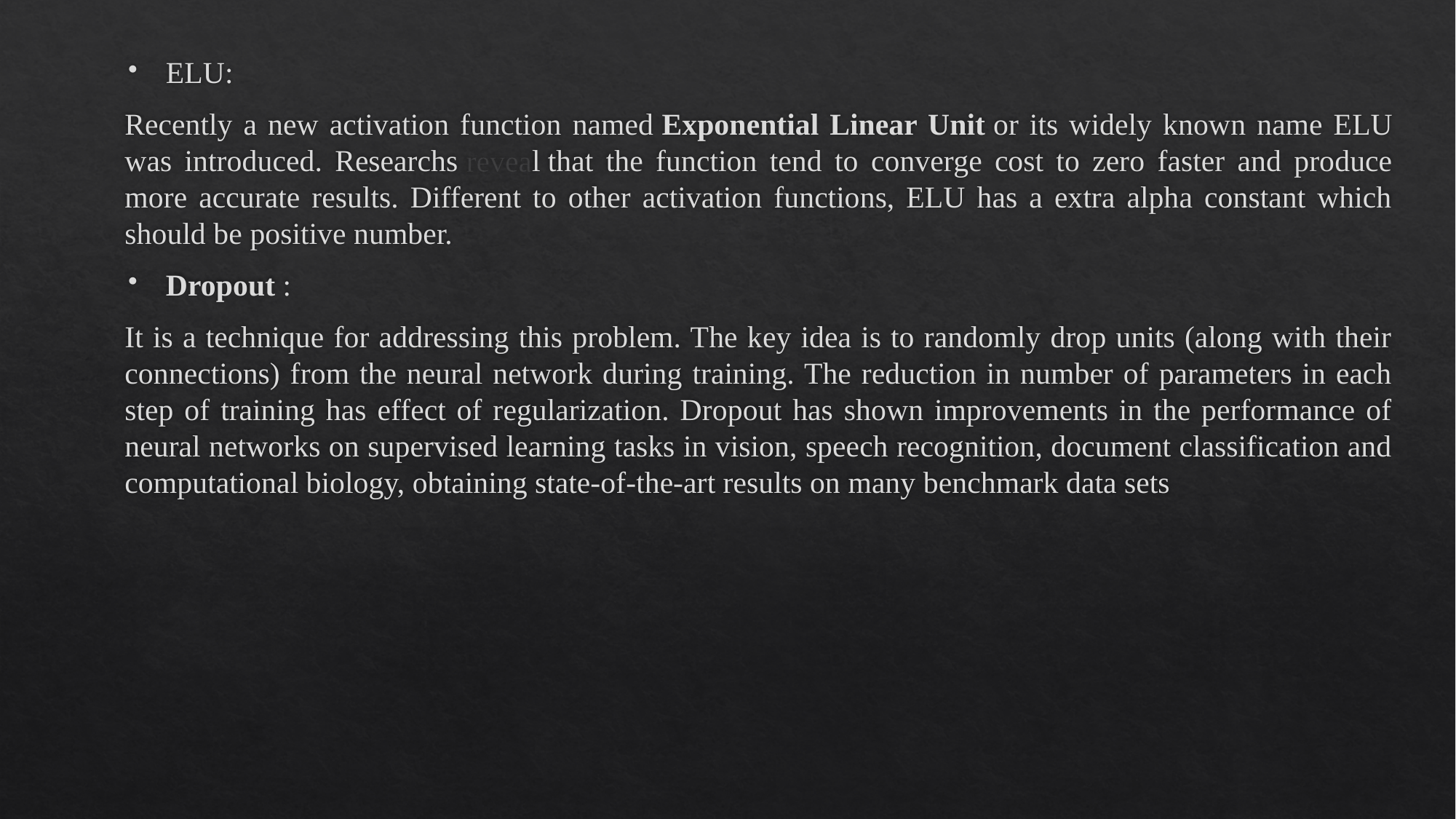

ELU:
Recently a new activation function named Exponential Linear Unit or its widely known name ELU was introduced. Researchs reveal that the function tend to converge cost to zero faster and produce more accurate results. Different to other activation functions, ELU has a extra alpha constant which should be positive number.
Dropout :
It is a technique for addressing this problem. The key idea is to randomly drop units (along with their connections) from the neural network during training. The reduction in number of parameters in each step of training has effect of regularization. Dropout has shown improvements in the performance of neural networks on supervised learning tasks in vision, speech recognition, document classification and computational biology, obtaining state-of-the-art results on many benchmark data sets